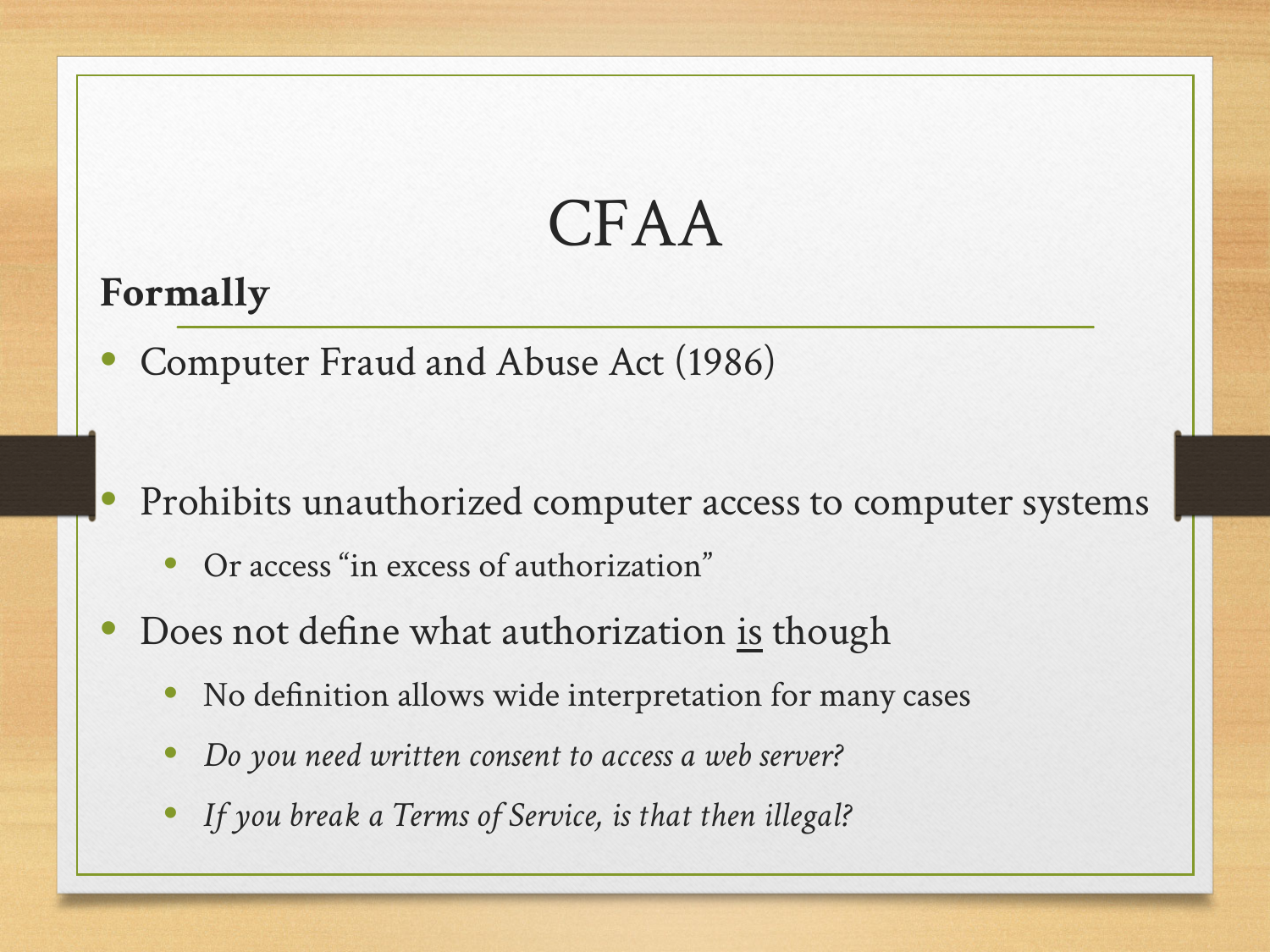

# CFAA
Formally
Computer Fraud and Abuse Act (1986)

Prohibits unauthorized computer access to computer systems
Or access “in excess of authorization”
Does not define what authorization is though
No definition allows wide interpretation for many cases
Do you need written consent to access a web server?
If you break a Terms of Service, is that then illegal?